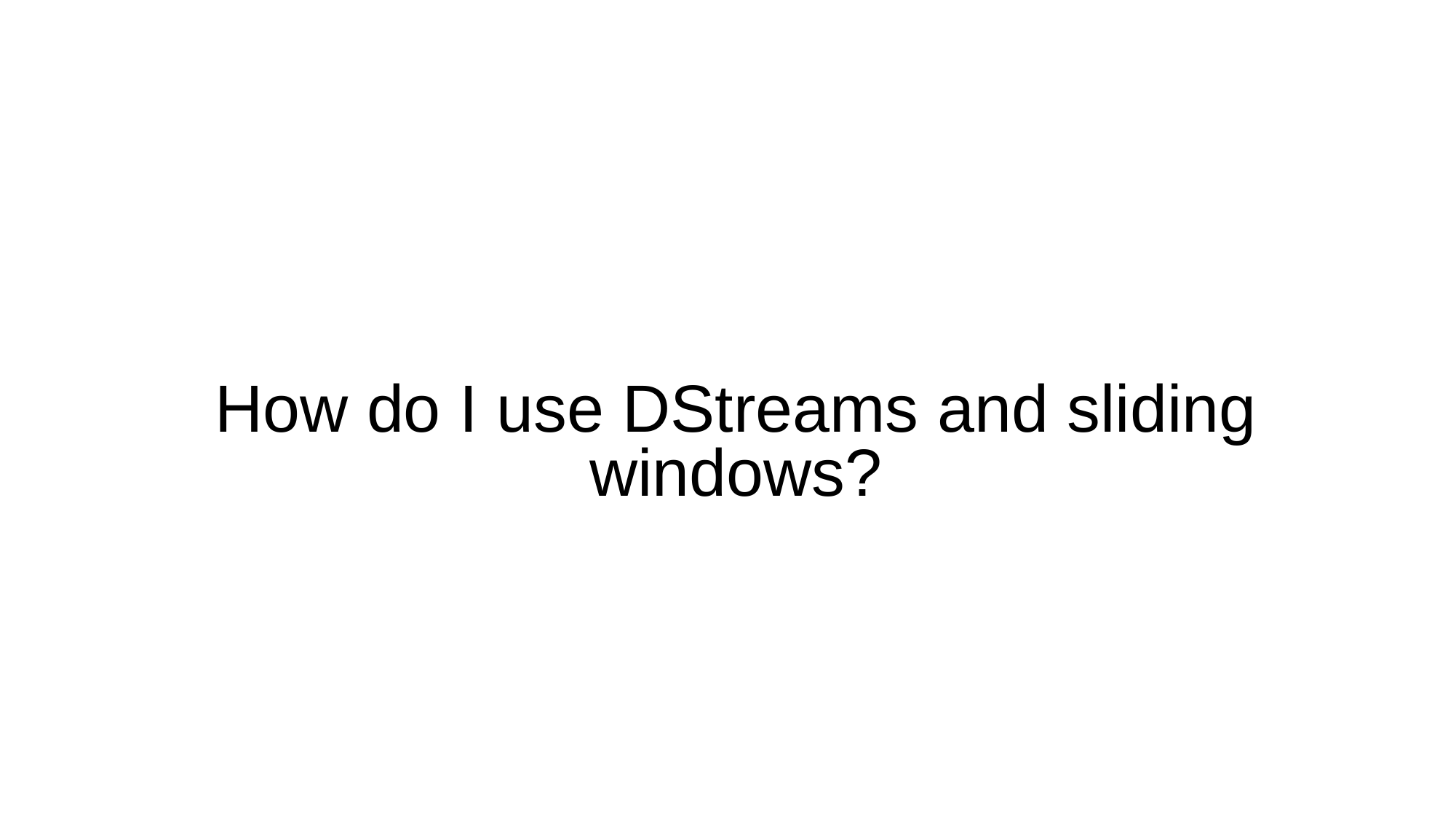

# How do I use DStreams and sliding windows?